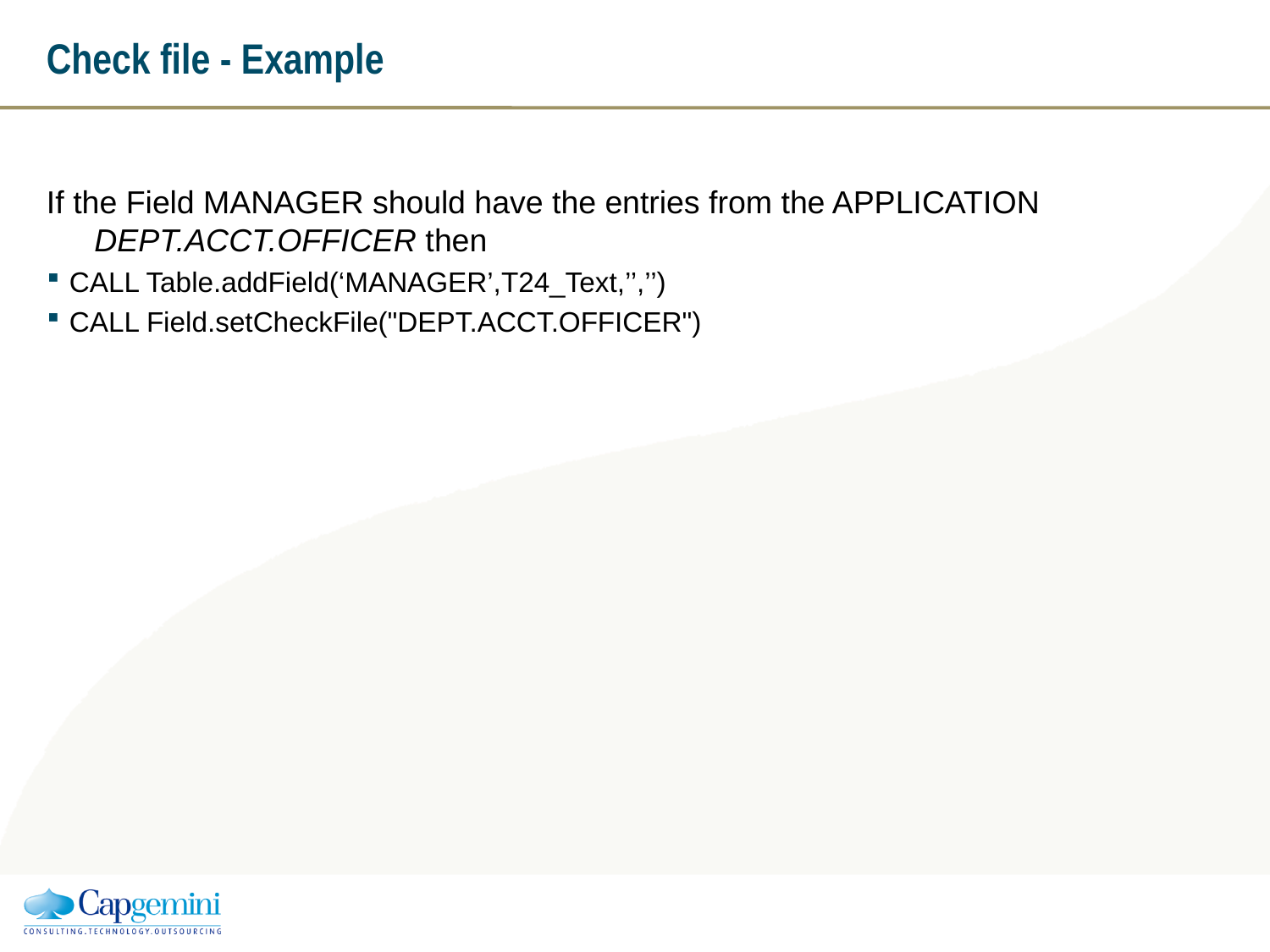

# Check file - Example
If the Field MANAGER should have the entries from the APPLICATION DEPT.ACCT.OFFICER then
CALL Table.addField(‘MANAGER’,T24_Text,’’,’’)
CALL Field.setCheckFile("DEPT.ACCT.OFFICER")